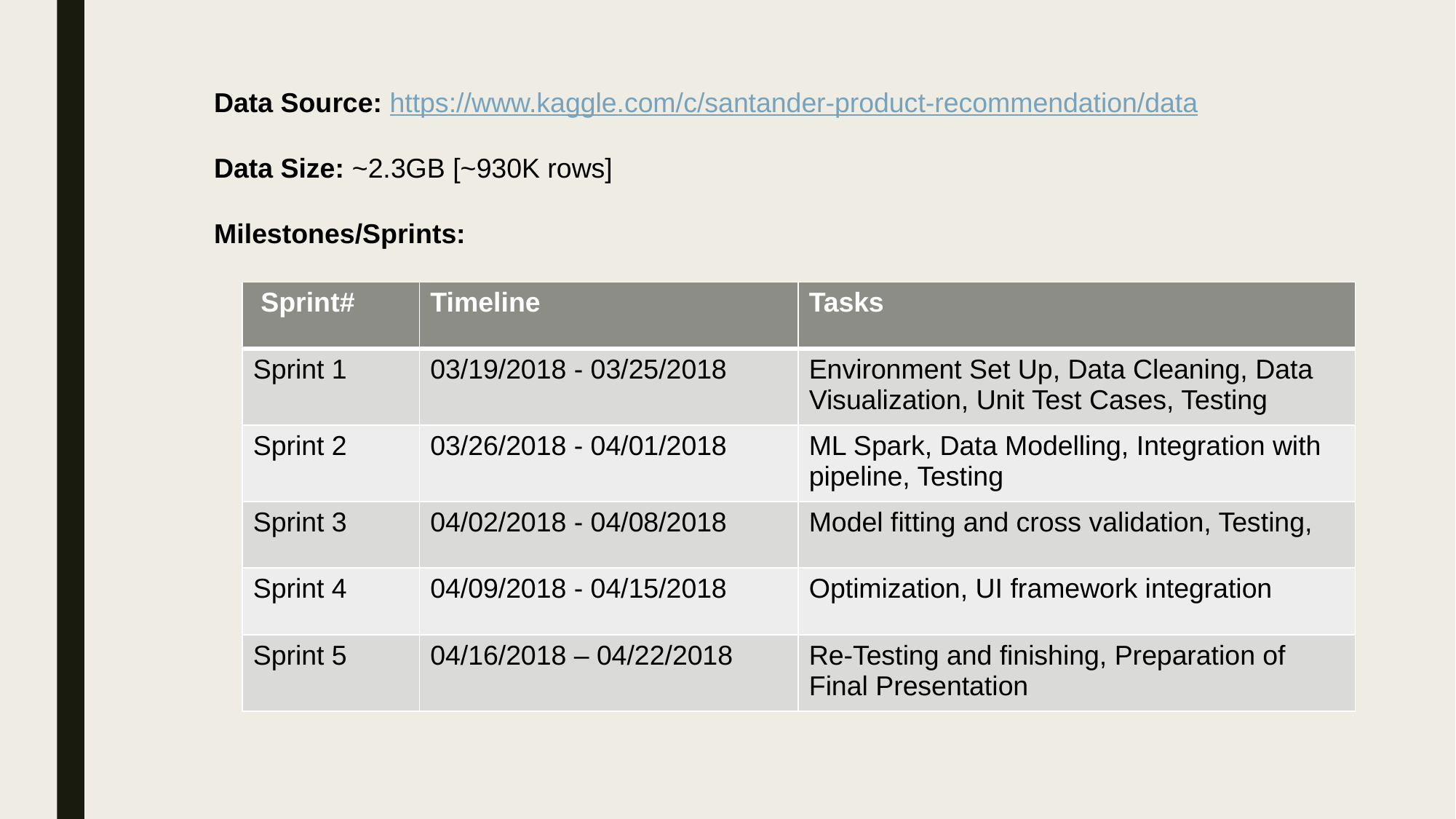

Data Source: https://www.kaggle.com/c/santander-product-recommendation/data

Data Size: ~2.3GB [~930K rows]

Milestones/Sprints:

| Sprint# | Timeline | Tasks |
| --- | --- | --- |
| Sprint 1 | 03/19/2018 - 03/25/2018 | Environment Set Up, Data Cleaning, Data Visualization, Unit Test Cases, Testing |
| Sprint 2 | 03/26/2018 - 04/01/2018 | ML Spark, Data Modelling, Integration with pipeline, Testing |
| Sprint 3 | 04/02/2018 - 04/08/2018 | Model fitting and cross validation, Testing, |
| Sprint 4 | 04/09/2018 - 04/15/2018 | Optimization, UI framework integration |
| Sprint 5 | 04/16/2018 – 04/22/2018 | Re-Testing and finishing, Preparation of Final Presentation |